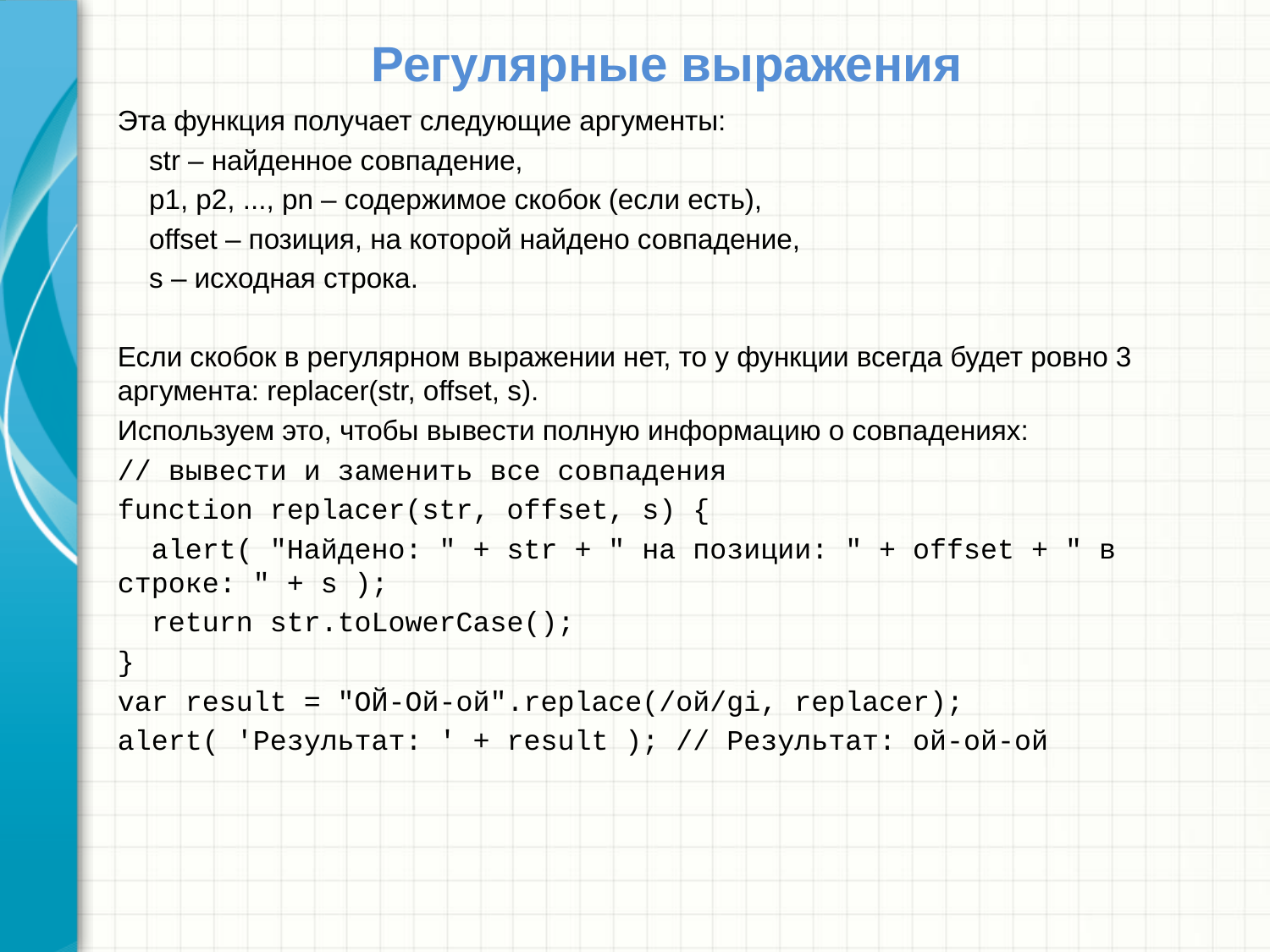

# Регулярные выражения
Эта функция получает следующие аргументы:
    str – найденное совпадение,
    p1, p2, ..., pn – содержимое скобок (если есть),
    offset – позиция, на которой найдено совпадение,
    s – исходная строка.

Если скобок в регулярном выражении нет, то у функции всегда будет ровно 3 аргумента: replacer(str, offset, s).
Используем это, чтобы вывести полную информацию о совпадениях:
// вывести и заменить все совпадения
function replacer(str, offset, s) {
  alert( "Найдено: " + str + " на позиции: " + offset + " в строке: " + s );
  return str.toLowerCase();
}
var result = "ОЙ-Ой-ой".replace(/ой/gi, replacer);
alert( 'Результат: ' + result ); // Результат: ой-ой-ой